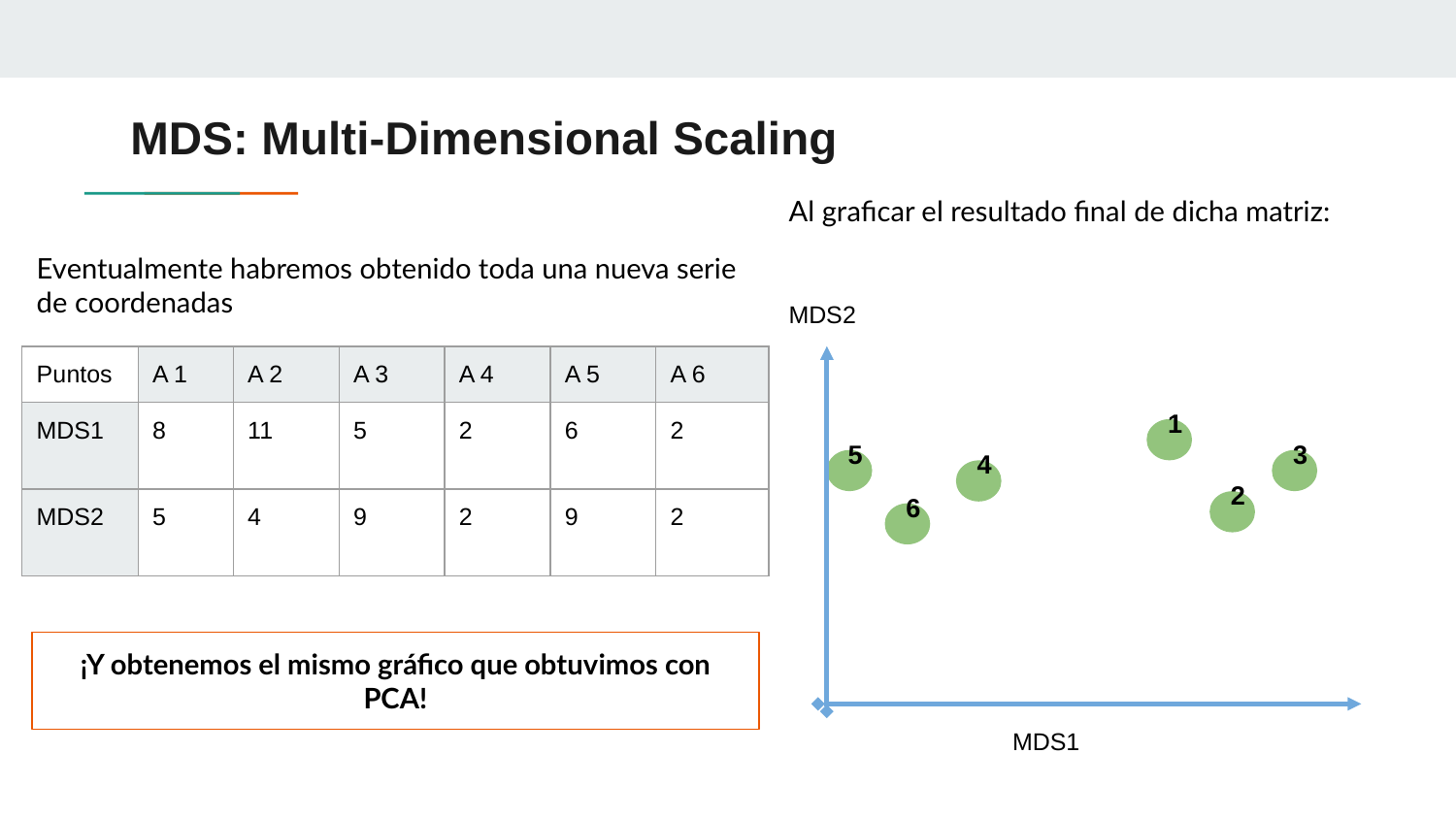

# MDS: Multi-Dimensional Scaling
Al graficar el resultado final de dicha matriz:
Eventualmente habremos obtenido toda una nueva serie de coordenadas
MDS2
1
5
3
4
2
6
MDS1
| Puntos | A 1 | A 2 | A 3 | A 4 | A 5 | A 6 |
| --- | --- | --- | --- | --- | --- | --- |
| MDS1 | 8 | 11 | 5 | 2 | 6 | 2 |
| MDS2 | 5 | 4 | 9 | 2 | 9 | 2 |
¡Y obtenemos el mismo gráfico que obtuvimos con PCA!